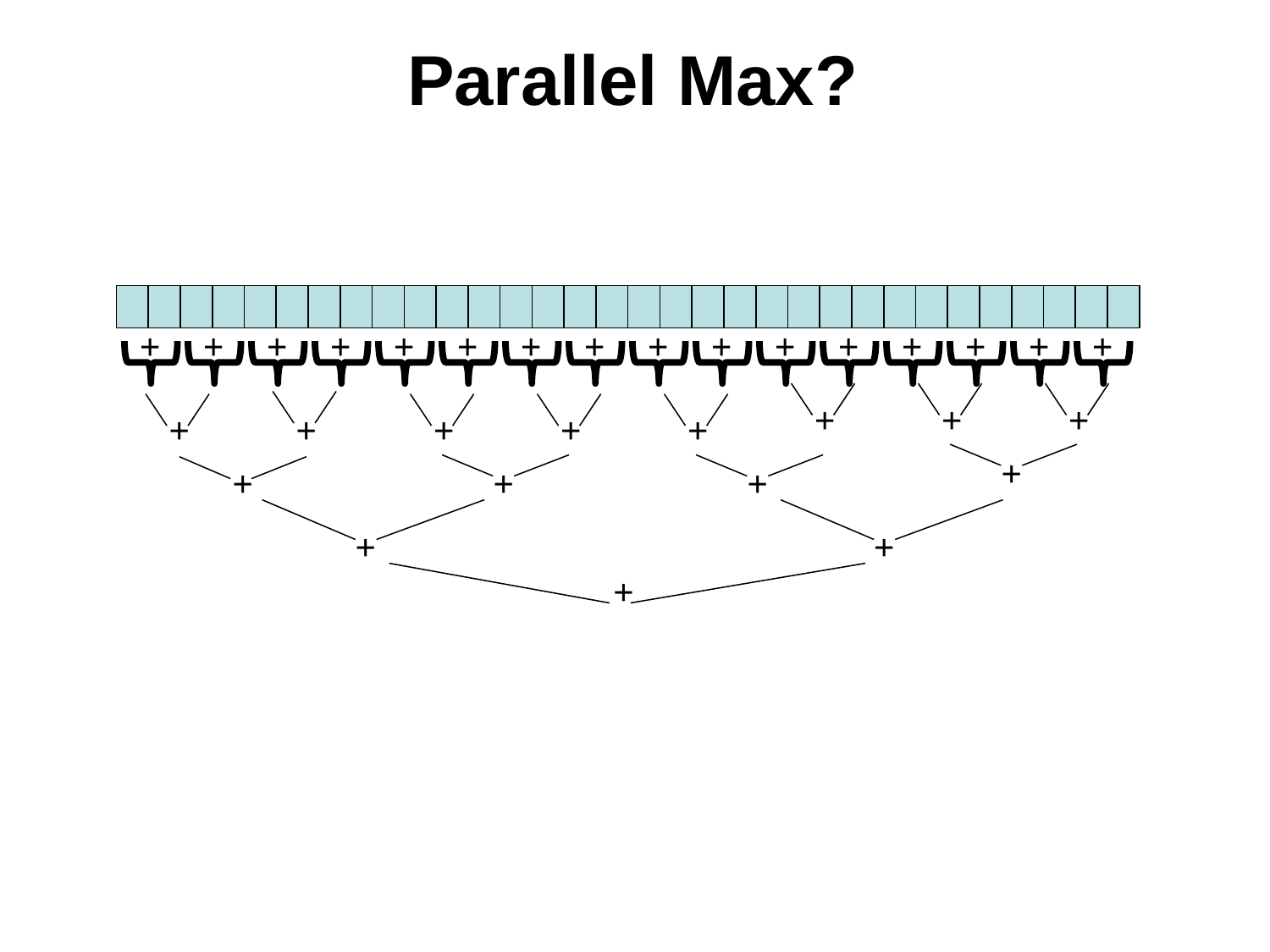

# Parallel Max?

+
+
+
+
+
+
+
+
+
+
+
+
+
+
+
+

+
+
+
+
+
+
+
+
+
+
+
+
+
+
+